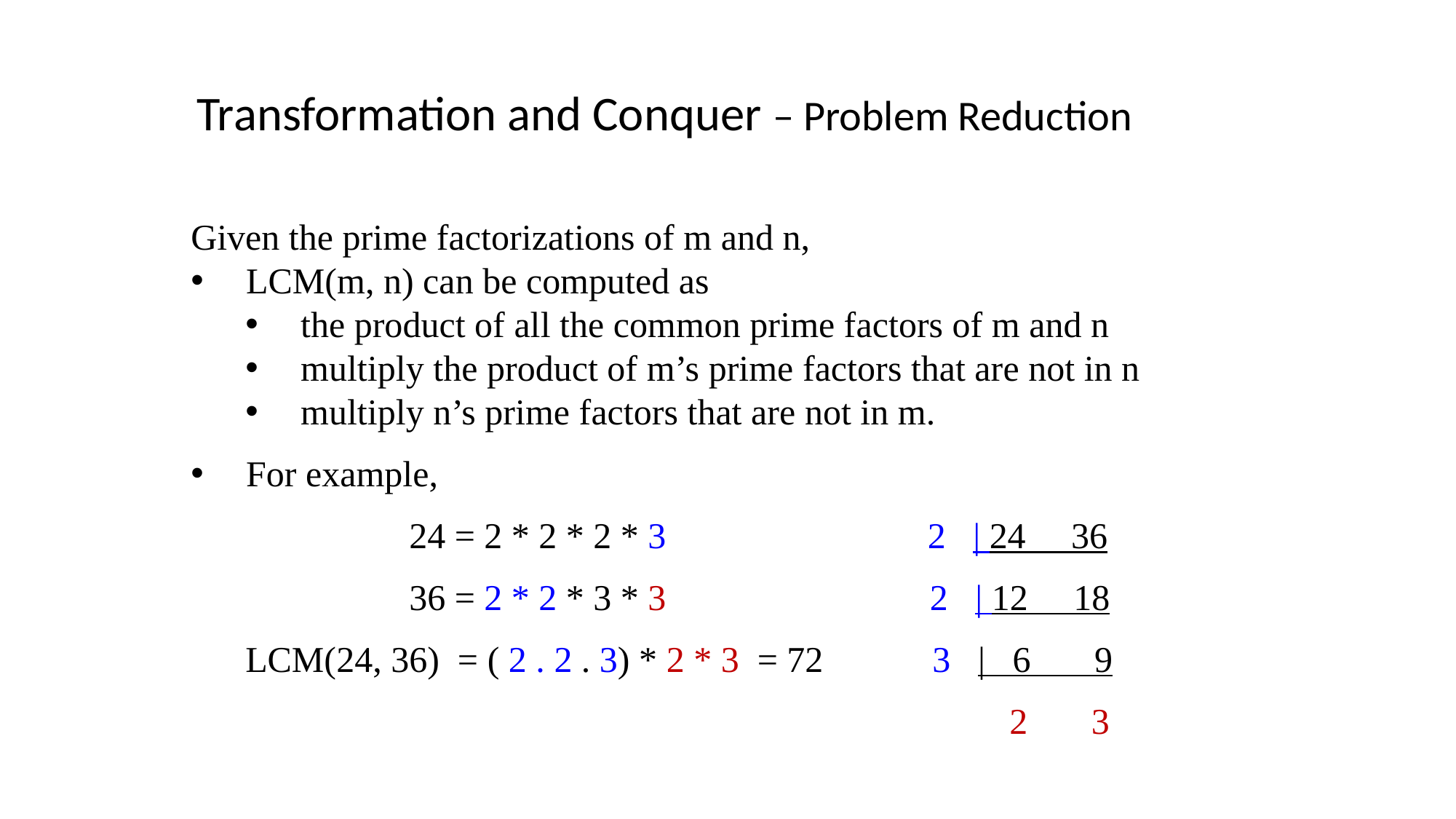

Transformation and Conquer – Problem Reduction
Given the prime factorizations of m and n,
LCM(m, n) can be computed as
the product of all the common prime factors of m and n
multiply the product of m’s prime factors that are not in n
multiply n’s prime factors that are not in m.
For example,
		24 = 2 * 2 * 2 * 3		         2   | 24     36
		36 = 2 * 2 * 3 * 3                             2   | 12     18
      LCM(24, 36)  = ( 2 . 2 . 3) * 2 * 3  = 72            3   |   6       9
                                                                                          2       3